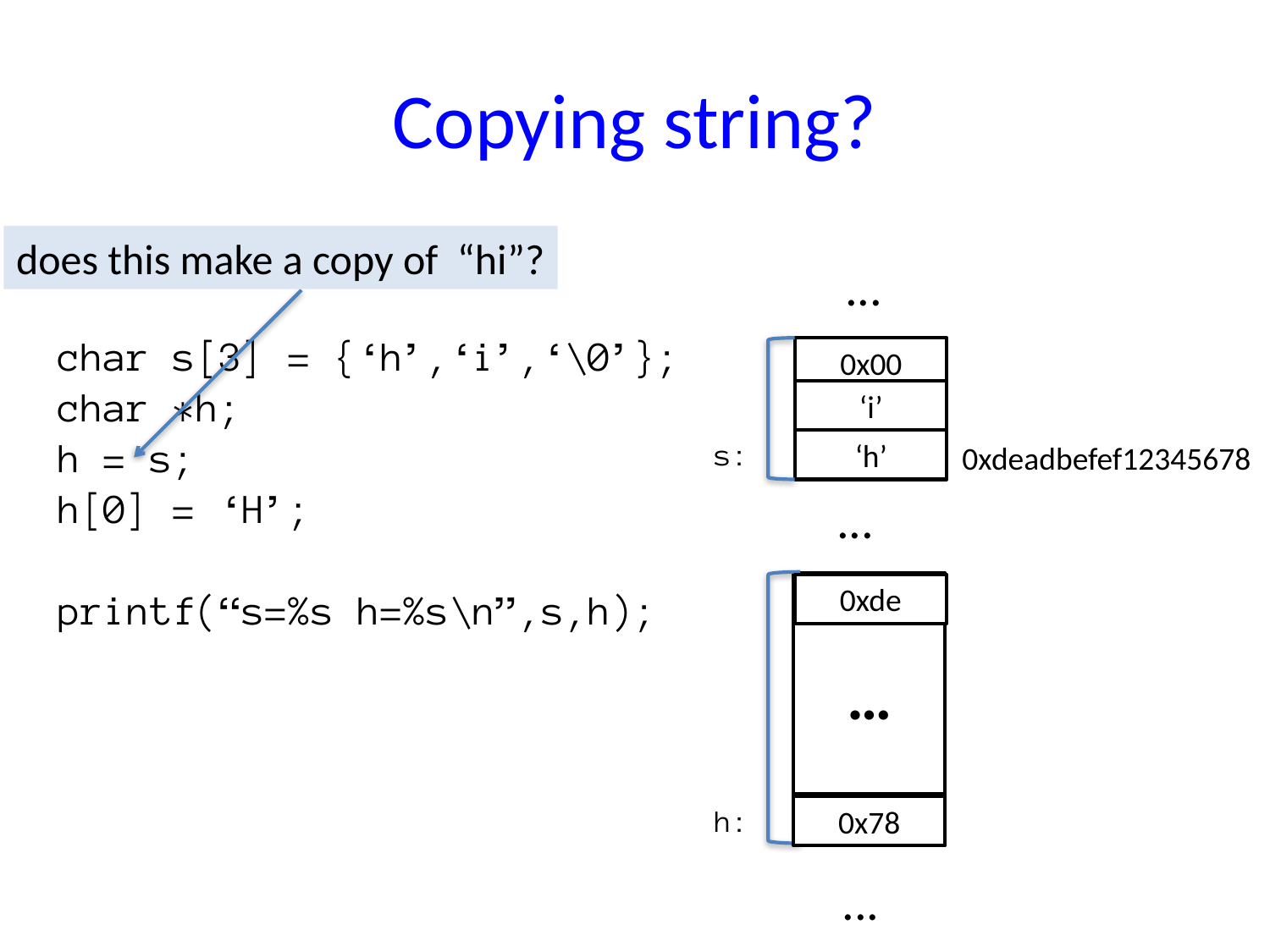

# Copying string?
does this make a copy of  “hi”?
...

0x00
‘i’
s:
‘h’
0xdeadbefef12345678
char s[3] = {‘h’,‘i’,‘\0’};
char *h;
h = s;
h[0] = ‘H’;

printf(“s=%s h=%s\n”,s,h);

...

…

h:
0xde
0x78
...